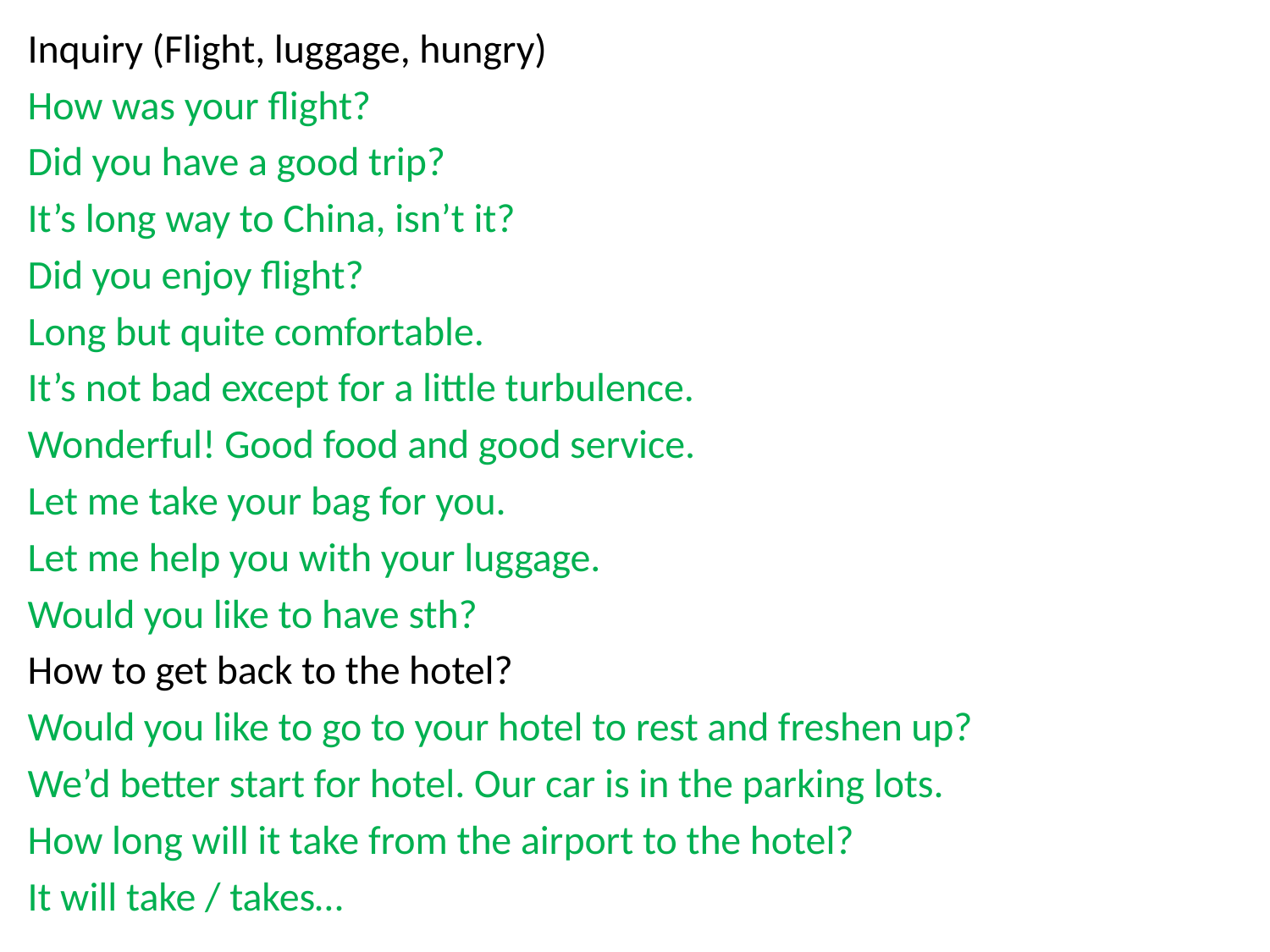

Inquiry (Flight, luggage, hungry)
How was your flight?
Did you have a good trip?
It’s long way to China, isn’t it?
Did you enjoy flight?
Long but quite comfortable.
It’s not bad except for a little turbulence.
Wonderful! Good food and good service.
Let me take your bag for you.
Let me help you with your luggage.
Would you like to have sth?
How to get back to the hotel?
Would you like to go to your hotel to rest and freshen up?
We’d better start for hotel. Our car is in the parking lots.
How long will it take from the airport to the hotel?
It will take / takes…